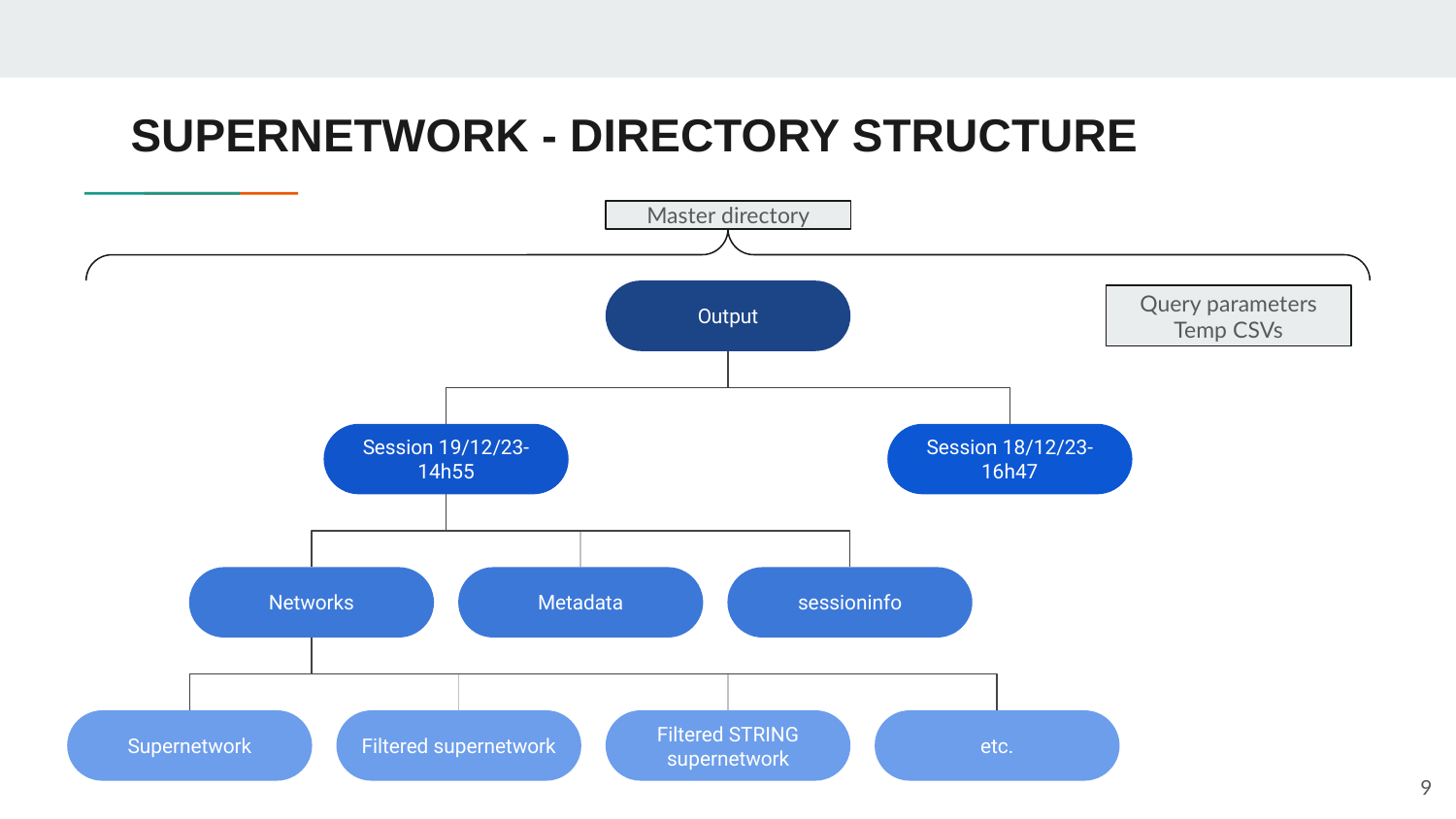

# SUPERNETWORK - DIRECTORY STRUCTURE
Master directory
Output
Query parameters
Temp CSVs
Session 19/12/23-14h55
Session 18/12/23-16h47
Networks
Metadata
sessioninfo
Supernetwork
Filtered supernetwork
Filtered STRING supernetwork
etc.
9